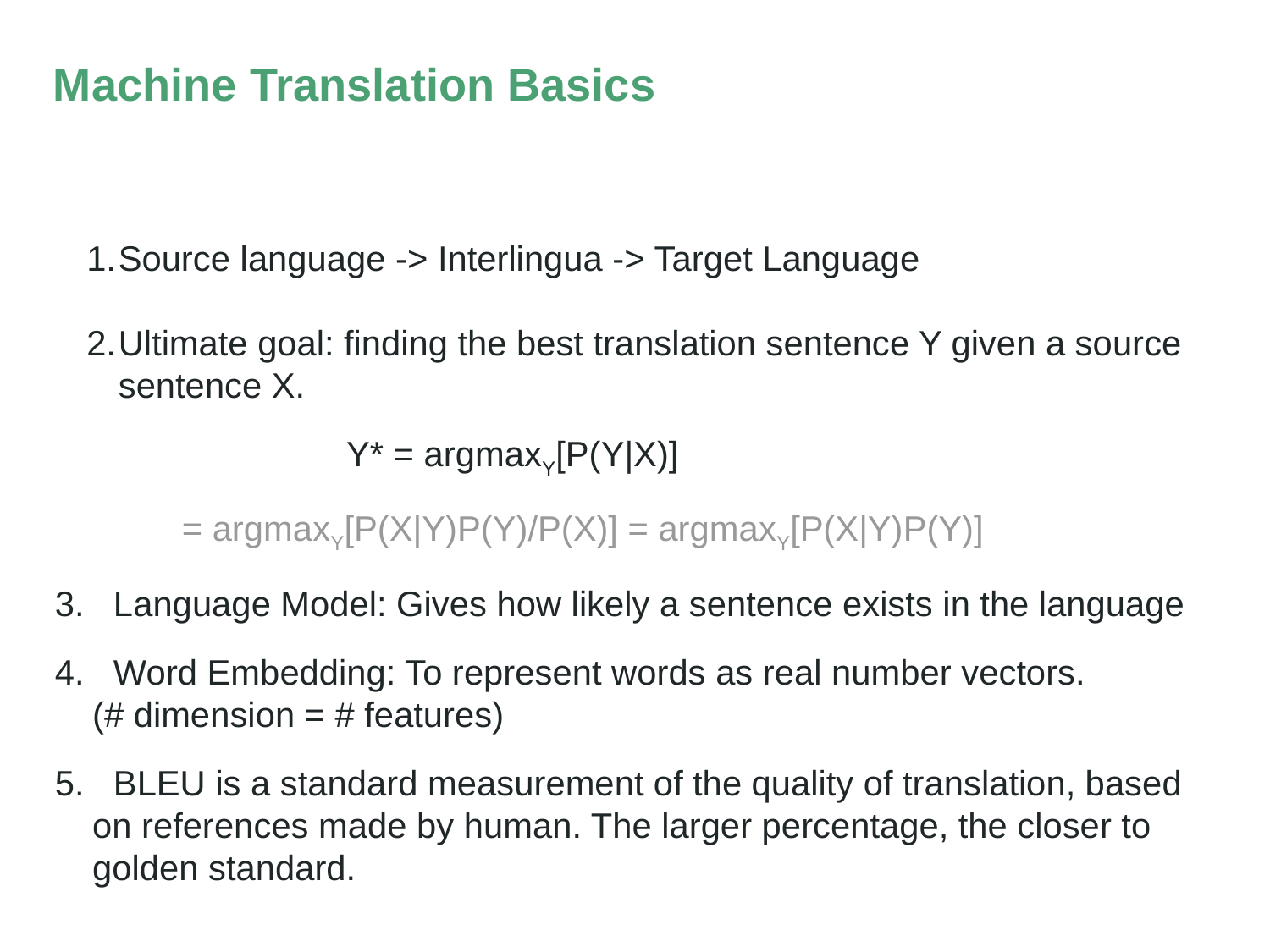

# Machine Translation Basics
Source language -> Interlingua -> Target Language

Ultimate goal: finding the best translation sentence Y given a source sentence X.
			Y* = argmaxY[P(Y|X)]
= argmaxY[P(X|Y)P(Y)/P(X)] = argmaxY[P(X|Y)P(Y)]
3.   Language Model: Gives how likely a sentence exists in the language
4.   Word Embedding: To represent words as real number vectors.           (# dimension = # features)
5.   BLEU is a standard measurement of the quality of translation, based on references made by human. The larger percentage, the closer to golden standard.